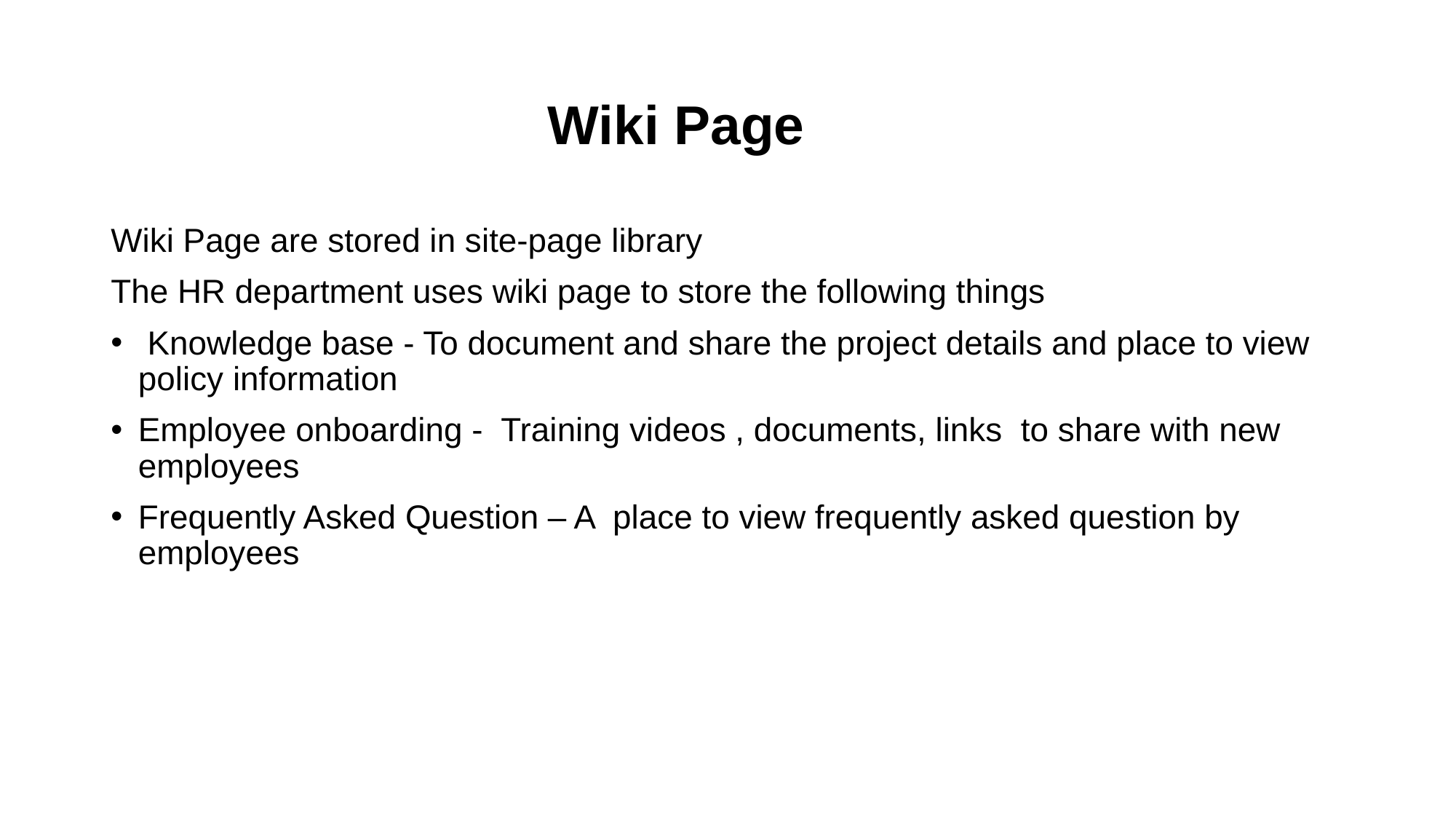

# Wiki Page
Wiki Page are stored in site-page library
The HR department uses wiki page to store the following things
 Knowledge base - To document and share the project details and place to view policy information
Employee onboarding -  Training videos , documents, links  to share with new employees
Frequently Asked Question – A  place to view frequently asked question by employees